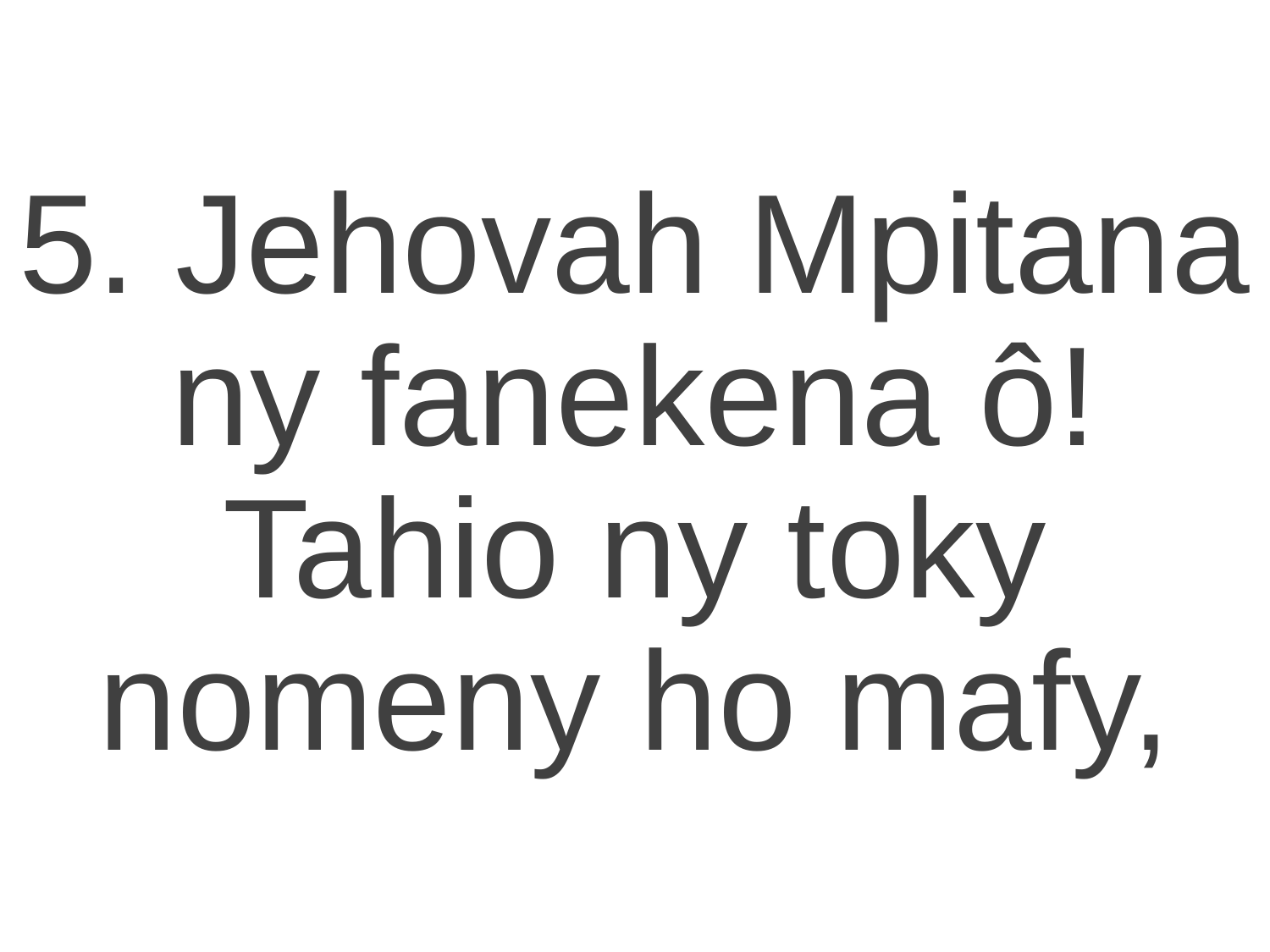

5. Jehovah Mpitana ny fanekena ô!
Tahio ny toky nomeny ho mafy,